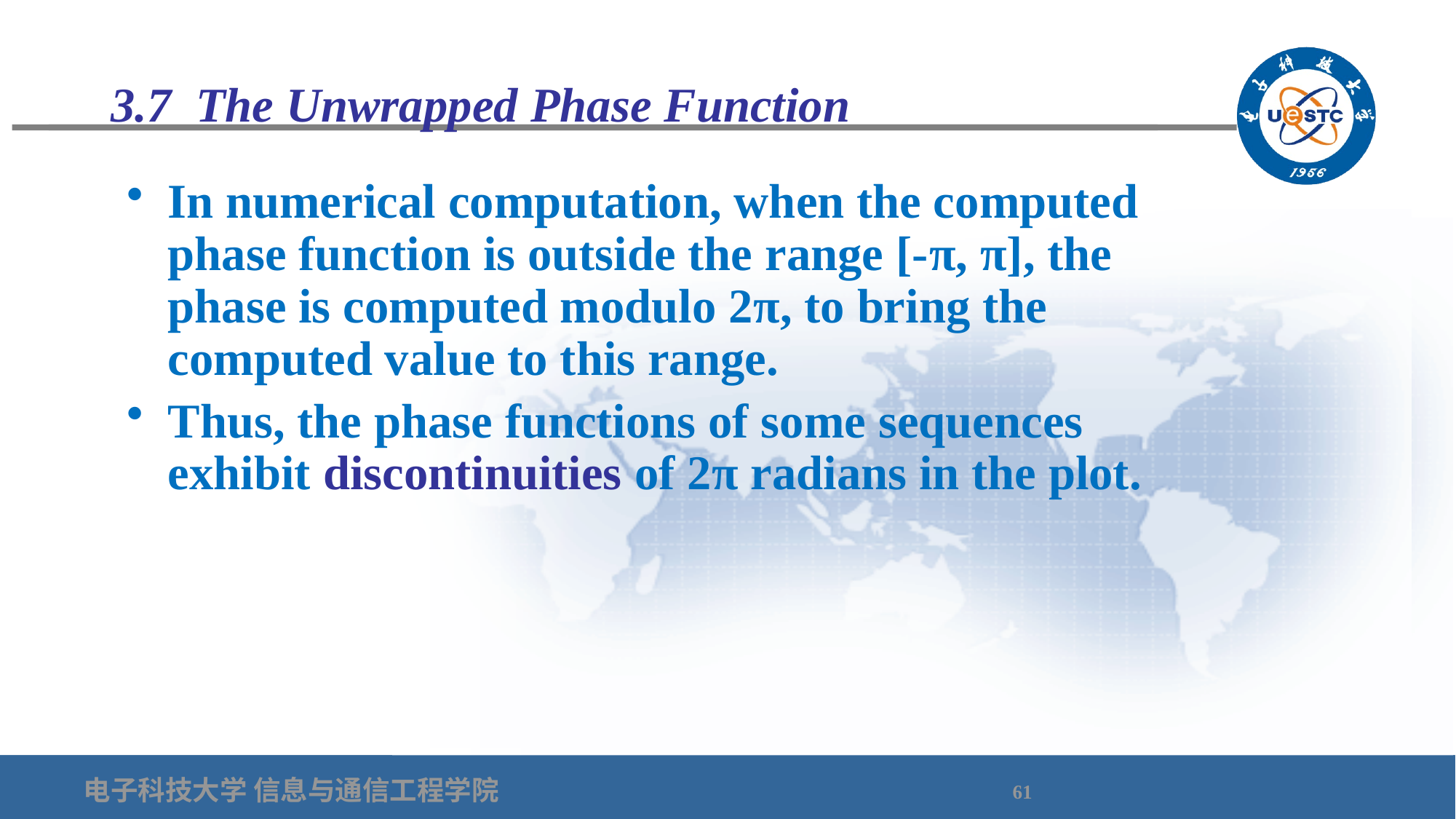

# 3.7  The Unwrapped Phase Function
In numerical computation, when the computed phase function is outside the range [-π, π], the phase is computed modulo 2π, to bring the computed value to this range.
Thus, the phase functions of some sequences exhibit discontinuities of 2π radians in the plot.